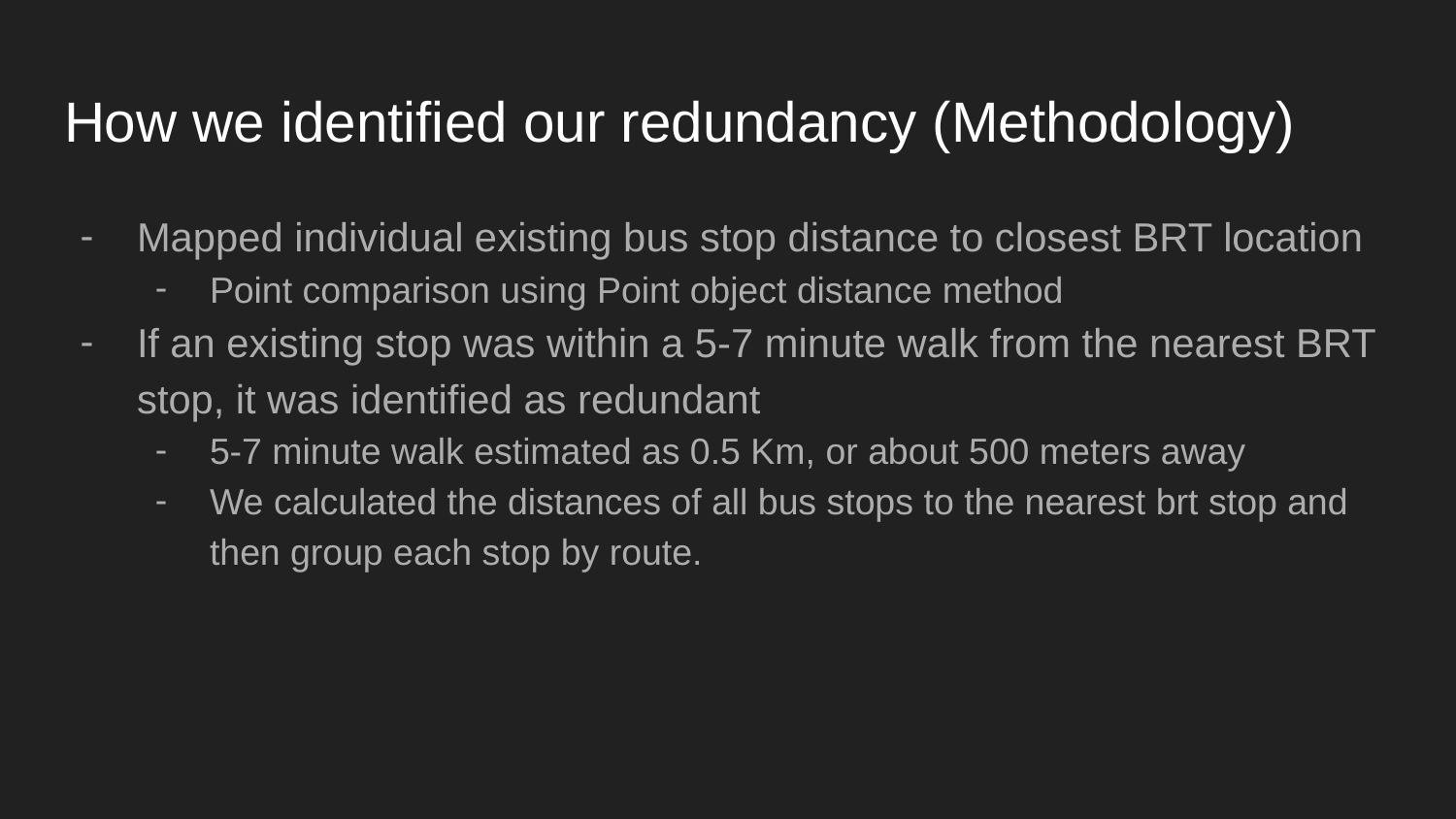

# How we identified our redundancy (Methodology)
Mapped individual existing bus stop distance to closest BRT location
Point comparison using Point object distance method
If an existing stop was within a 5-7 minute walk from the nearest BRT stop, it was identified as redundant
5-7 minute walk estimated as 0.5 Km, or about 500 meters away
We calculated the distances of all bus stops to the nearest brt stop and then group each stop by route.